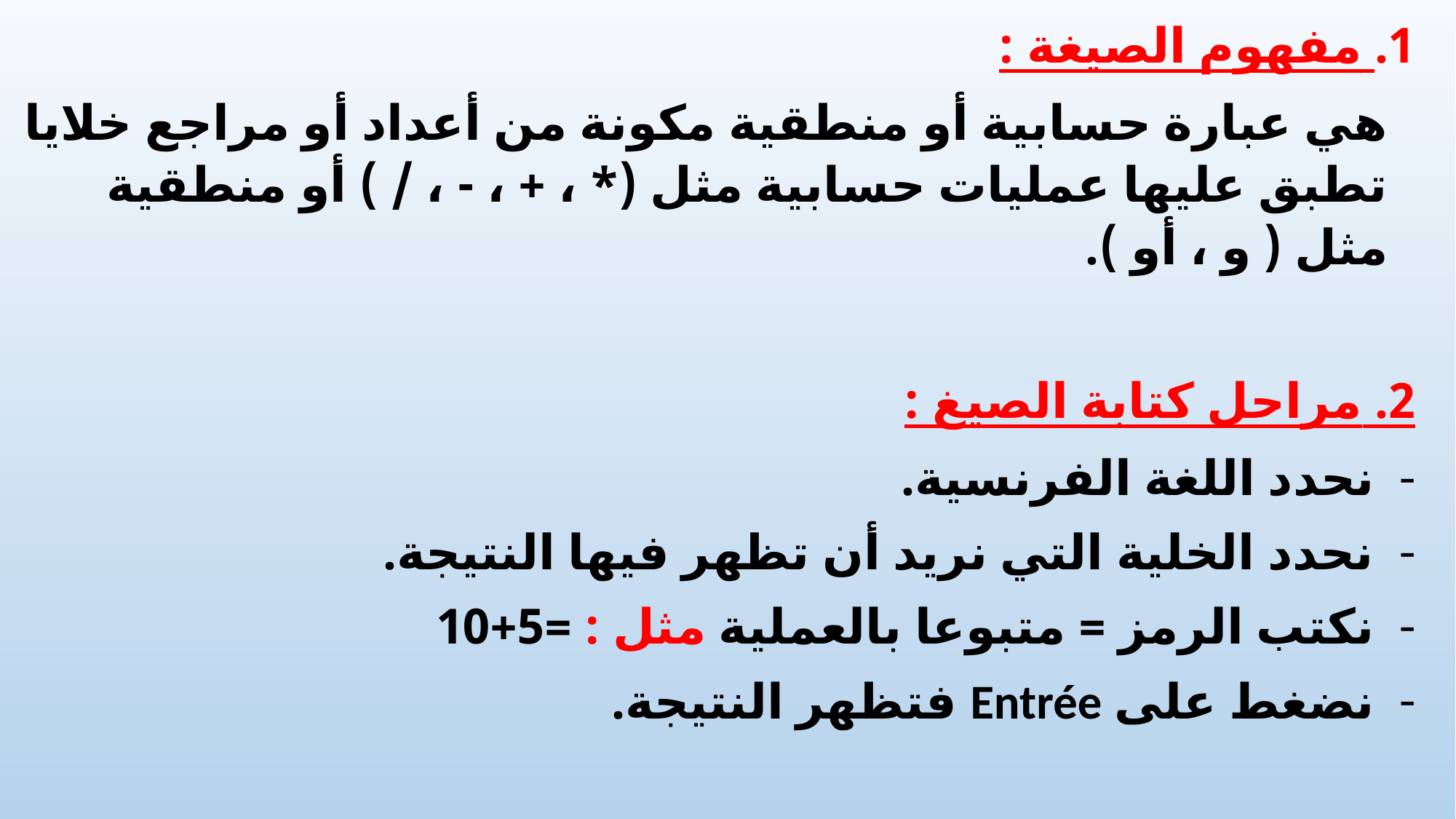

مفهوم الصيغة :
هي عبارة حسابية أو منطقية مكونة من أعداد أو مراجع خلايا تطبق عليھا عمليات حسابية مثل (* ، + ، - ، / ) أو منطقية مثل ( و ، أو ).

2. مراحل كتابة الصيغ :
نحدد اللغة الفرنسية.
نحدد الخلية التي نريد أن تظهر فيها النتيجة.
نكتب الرمز = متبوعا بالعملية مثل : =5+10
نضغط على Entrée فتظهر النتيجة.